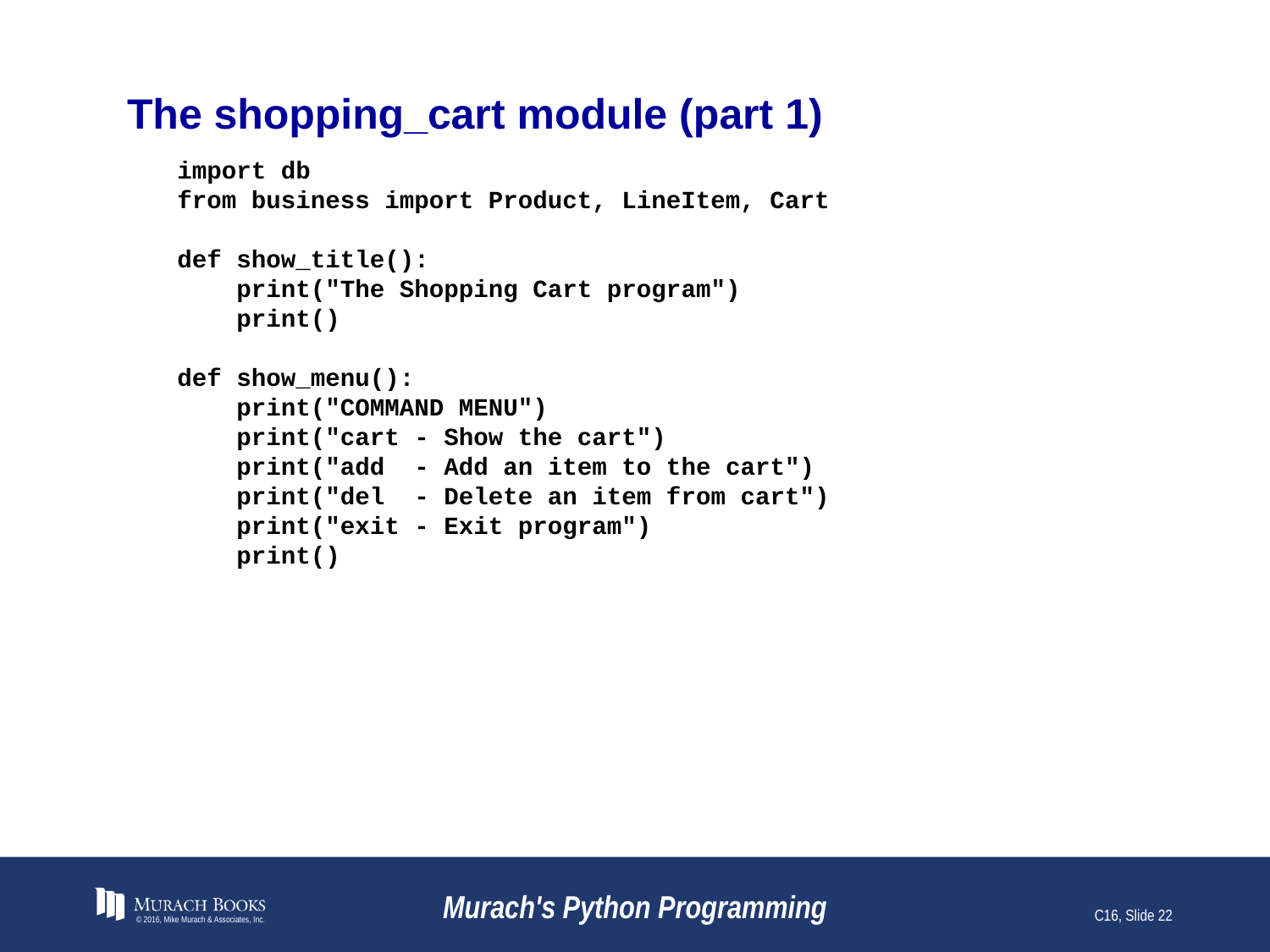

# The shopping_cart module (part 1)
import db
from business import Product, LineItem, Cart

def show_title():
    print("The Shopping Cart program")
    print()

def show_menu():
    print("COMMAND MENU")
    print("cart - Show the cart")
    print("add  - Add an item to the cart")
    print("del  - Delete an item from cart")
    print("exit - Exit program")
    print()

© 2016, Mike Murach & Associates, Inc.
Murach's Python Programming

C16, Slide 22